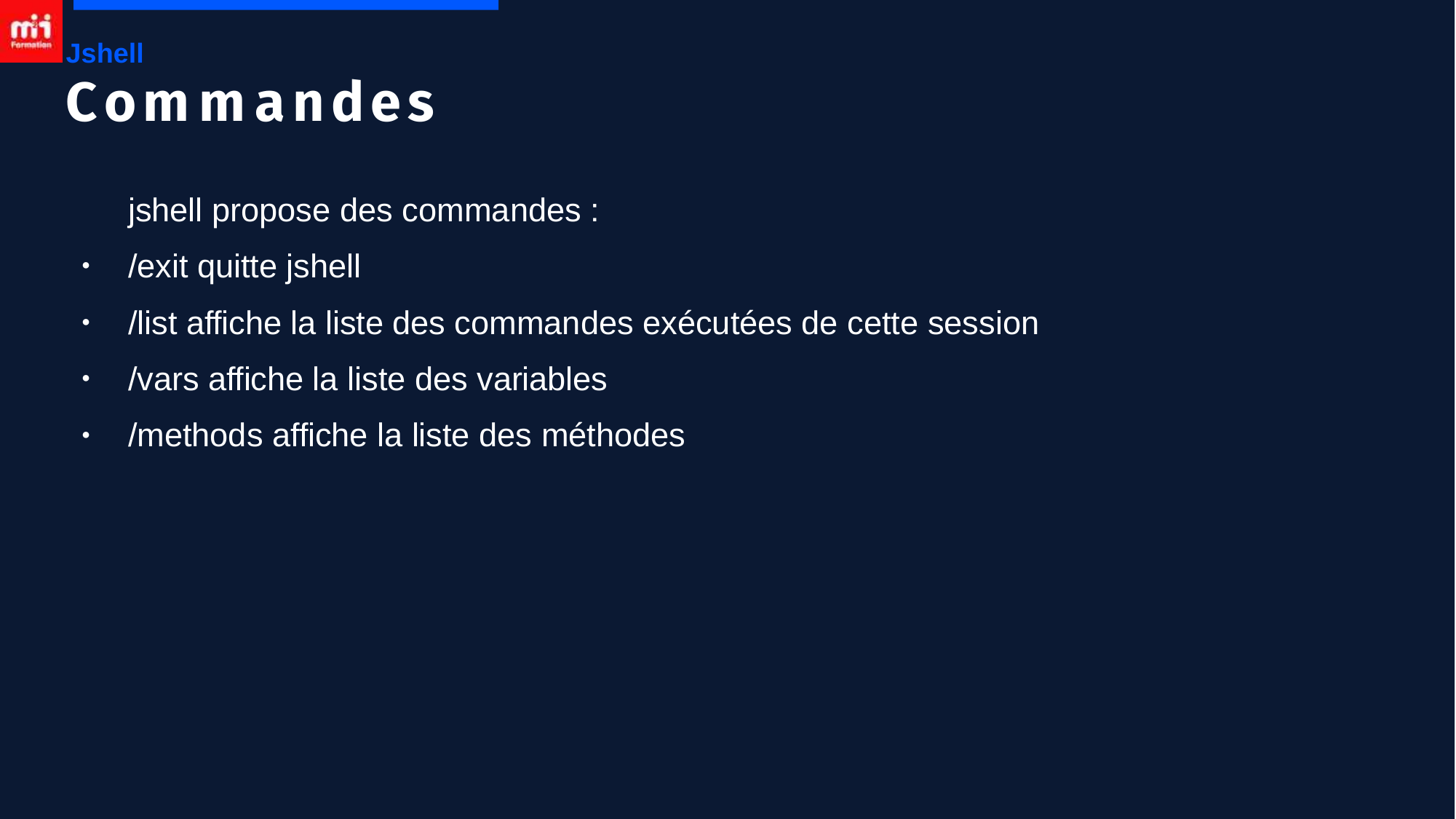

Jshell
# Commandes
jshell propose des commandes :
/exit quitte jshell
/list affiche la liste des commandes exécutées de cette session
/vars affiche la liste des variables
/methods affiche la liste des méthodes
●
●
●
●